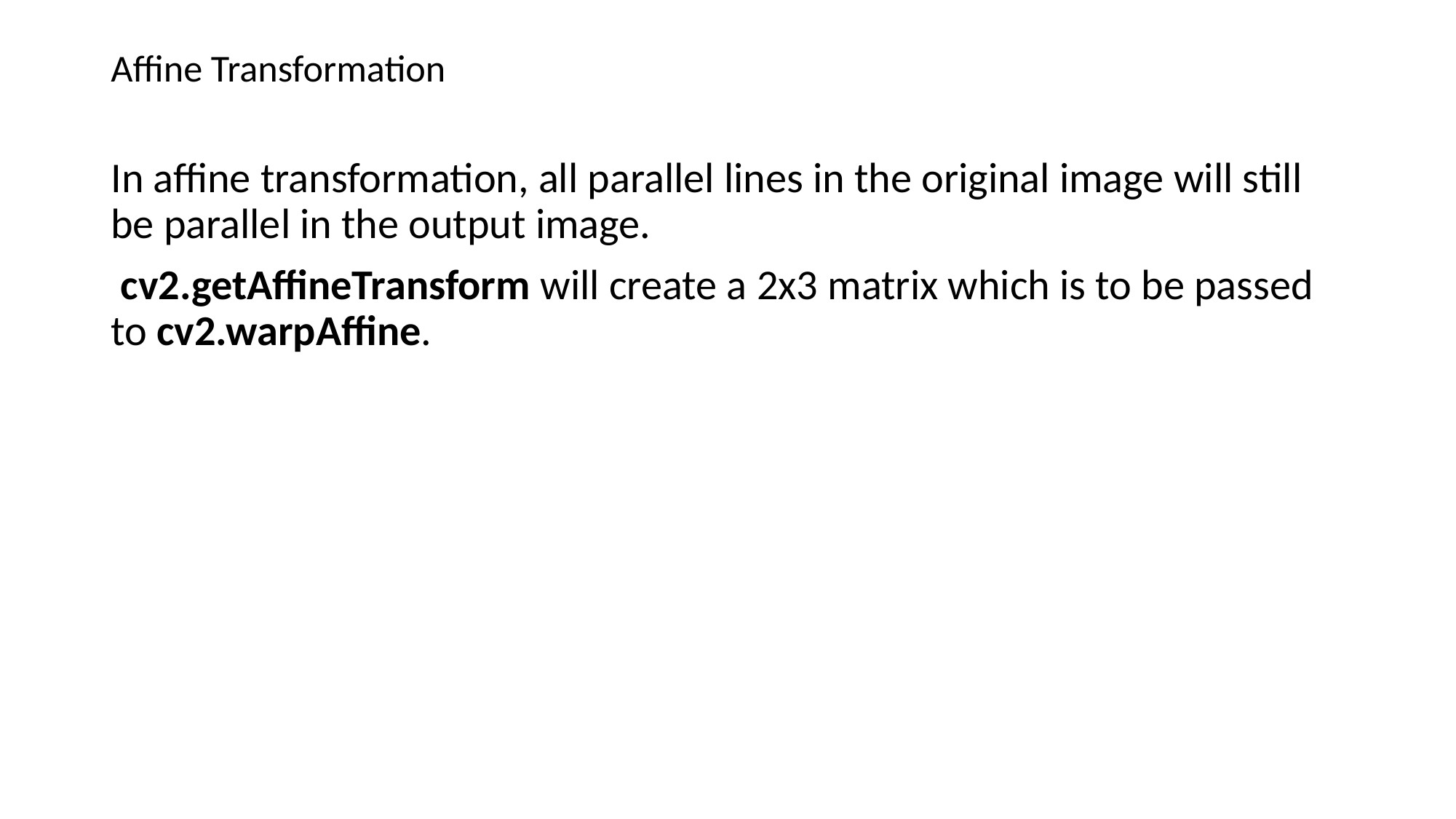

# Affine Transformation
In affine transformation, all parallel lines in the original image will still be parallel in the output image.
 cv2.getAffineTransform will create a 2x3 matrix which is to be passed to cv2.warpAffine.